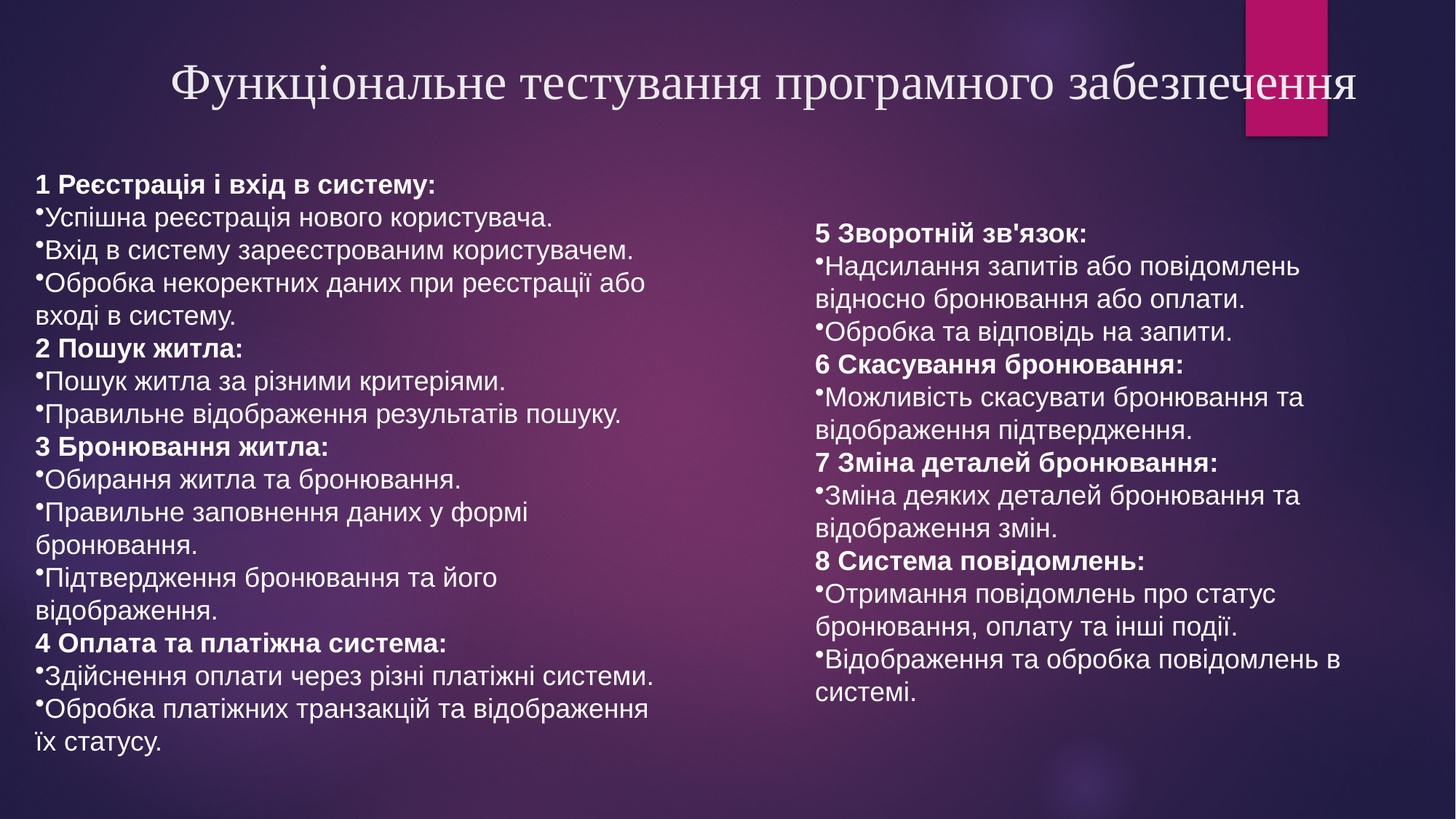

# Функціональне тестування програмного забезпечення
1 Реєстрація і вхід в систему:
Успішна реєстрація нового користувача.
Вхід в систему зареєстрованим користувачем.
Обробка некоректних даних при реєстрації або вході в систему.
2 Пошук житла:
Пошук житла за різними критеріями.
Правильне відображення результатів пошуку.
3 Бронювання житла:
Обирання житла та бронювання.
Правильне заповнення даних у формі бронювання.
Підтвердження бронювання та його відображення.
4 Оплата та платіжна система:
Здійснення оплати через різні платіжні системи.
Обробка платіжних транзакцій та відображення їх статусу.

5 Зворотній зв'язок:
Надсилання запитів або повідомлень відносно бронювання або оплати.
Обробка та відповідь на запити.
6 Скасування бронювання:
Можливість скасувати бронювання та відображення підтвердження.
7 Зміна деталей бронювання:
Зміна деяких деталей бронювання та відображення змін.
8 Система повідомлень:
Отримання повідомлень про статус бронювання, оплату та інші події.
Відображення та обробка повідомлень в системі.